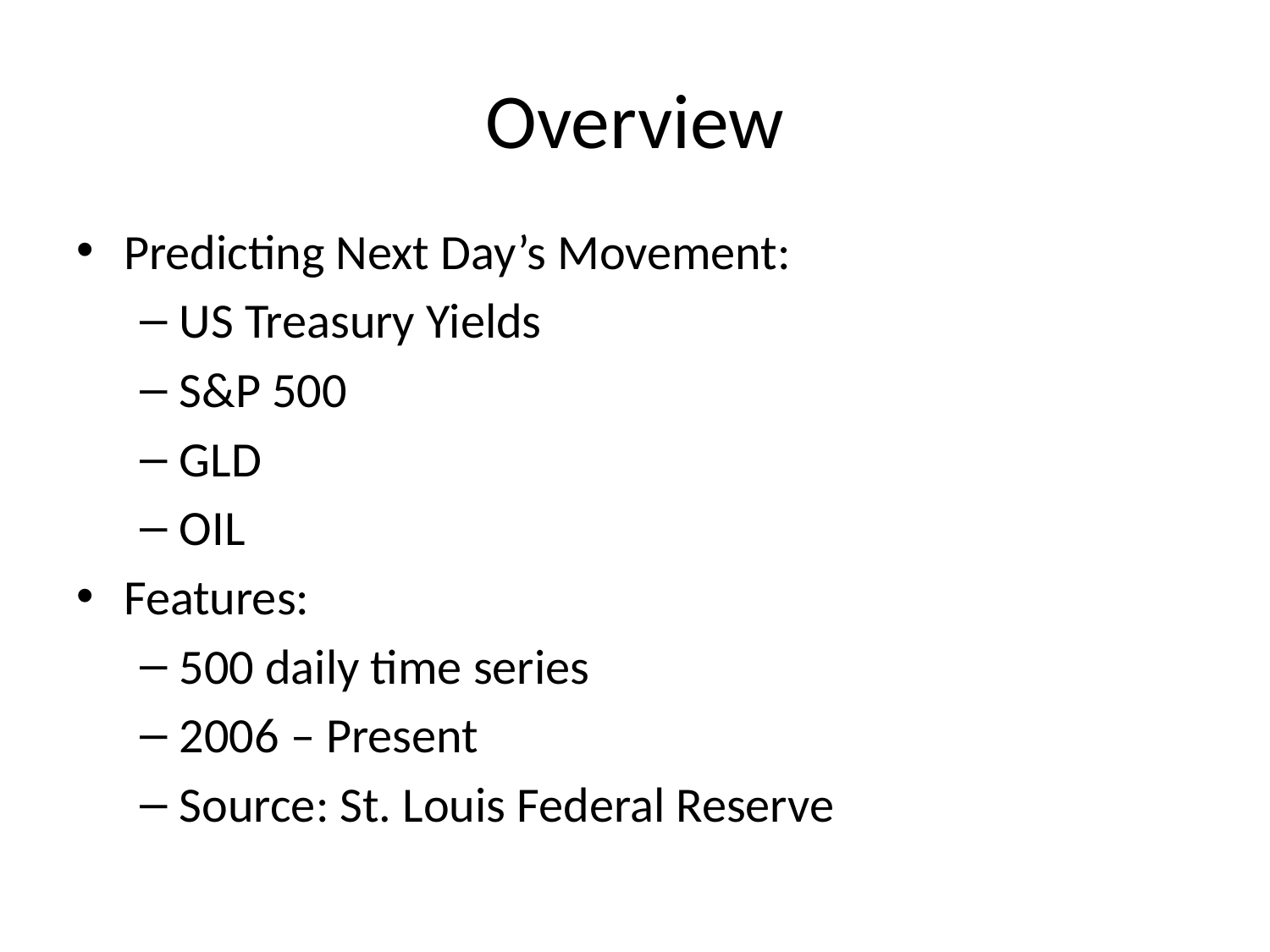

# Overview
Predicting Next Day’s Movement:
US Treasury Yields
S&P 500
GLD
OIL
Features:
500 daily time series
2006 – Present
Source: St. Louis Federal Reserve